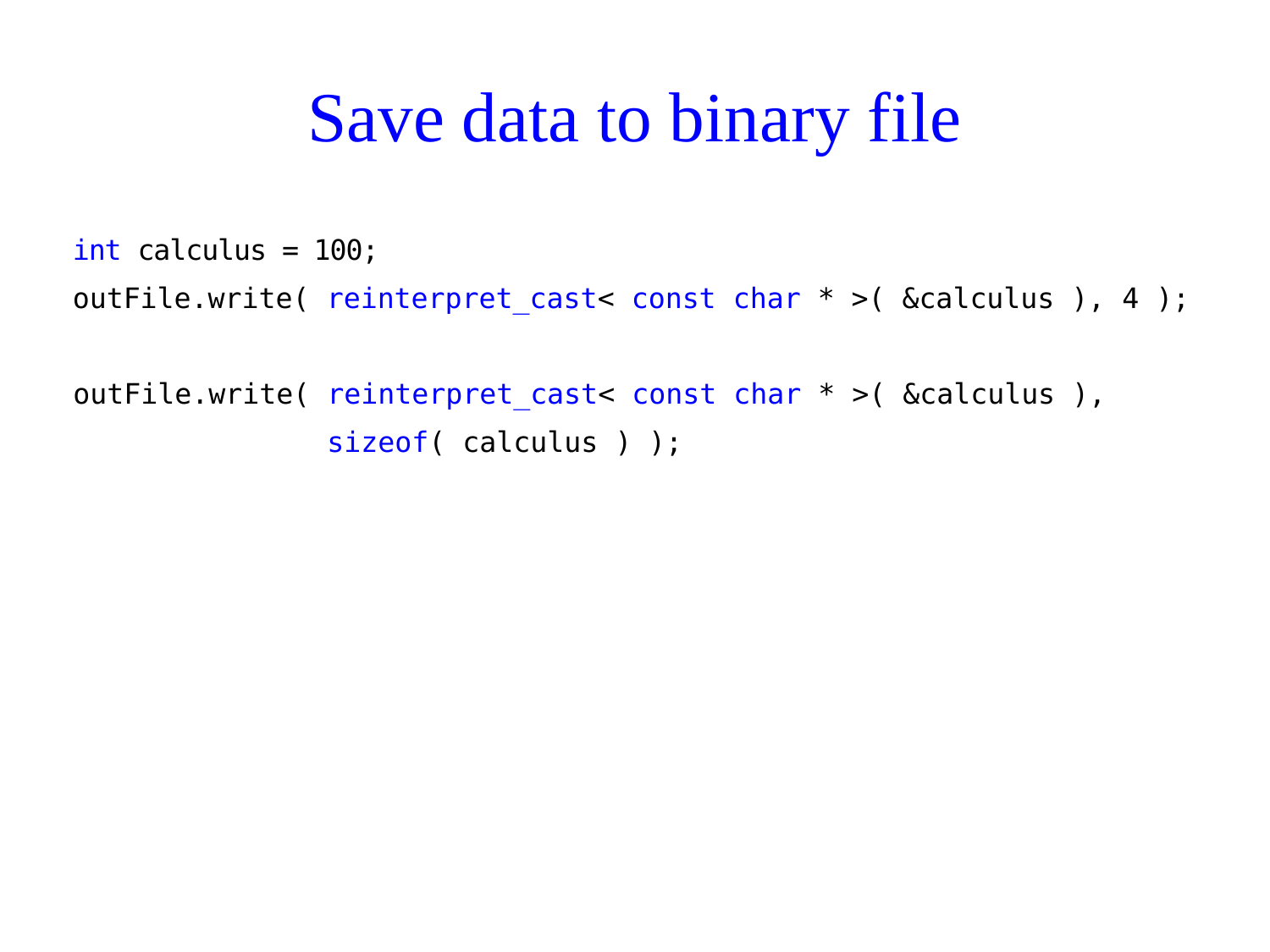

# Save data to binary file
int calculus = 100;
outFile.write( reinterpret_cast< const char * >( &calculus ), 4 );

outFile.write( reinterpret_cast< const char * >( &calculus ),
               sizeof( calculus ) );